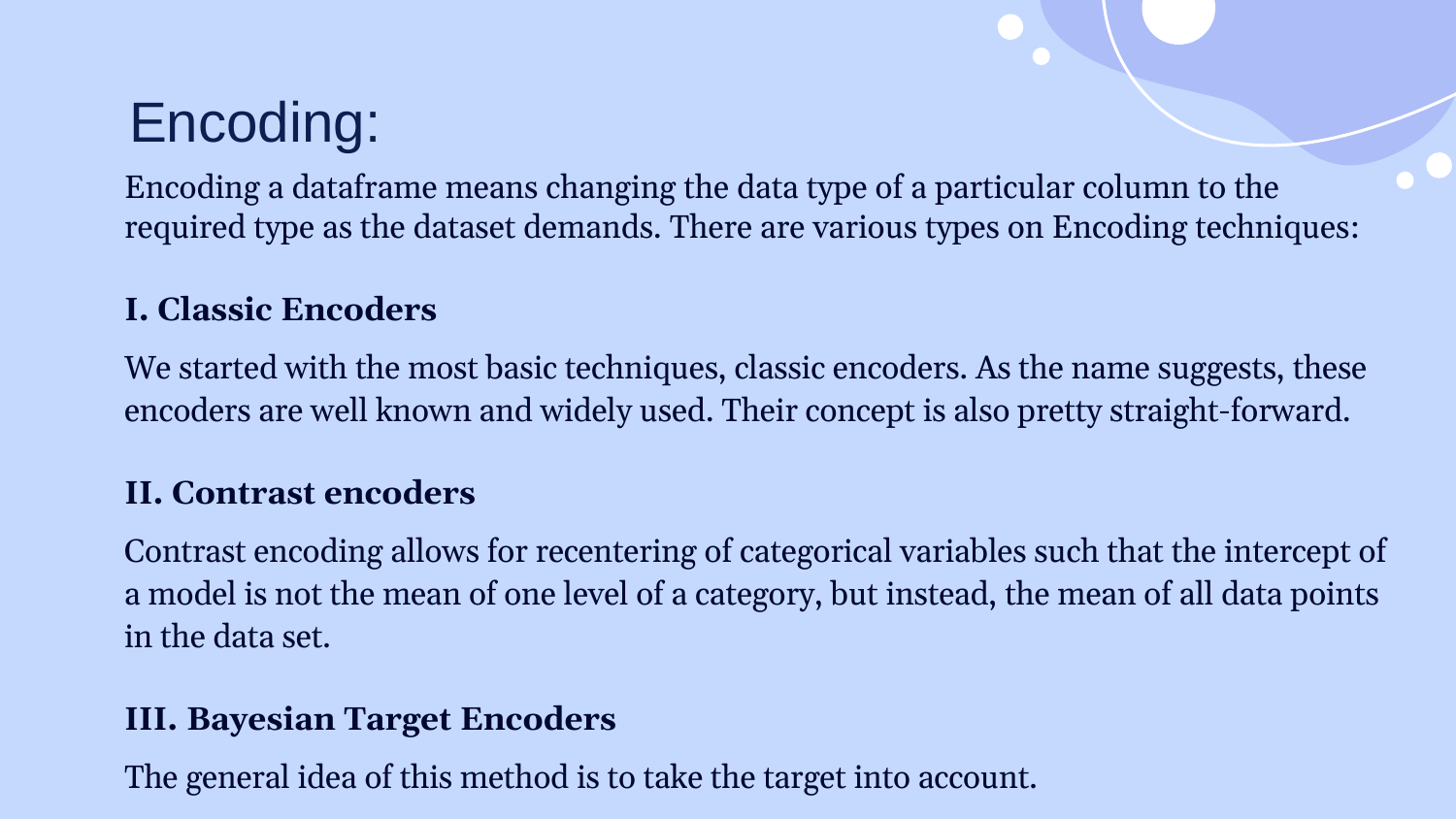

# Encoding:
Encoding a dataframe means changing the data type of a particular column to the required type as the dataset demands. There are various types on Encoding techniques:
I. Classic Encoders
We started with the most basic techniques, classic encoders. As the name suggests, these encoders are well known and widely used. Their concept is also pretty straight-forward.
II. Contrast encoders
Contrast encoding allows for recentering of categorical variables such that the intercept of a model is not the mean of one level of a category, but instead, the mean of all data points in the data set.
III. Bayesian Target Encoders
The general idea of this method is to take the target into account.